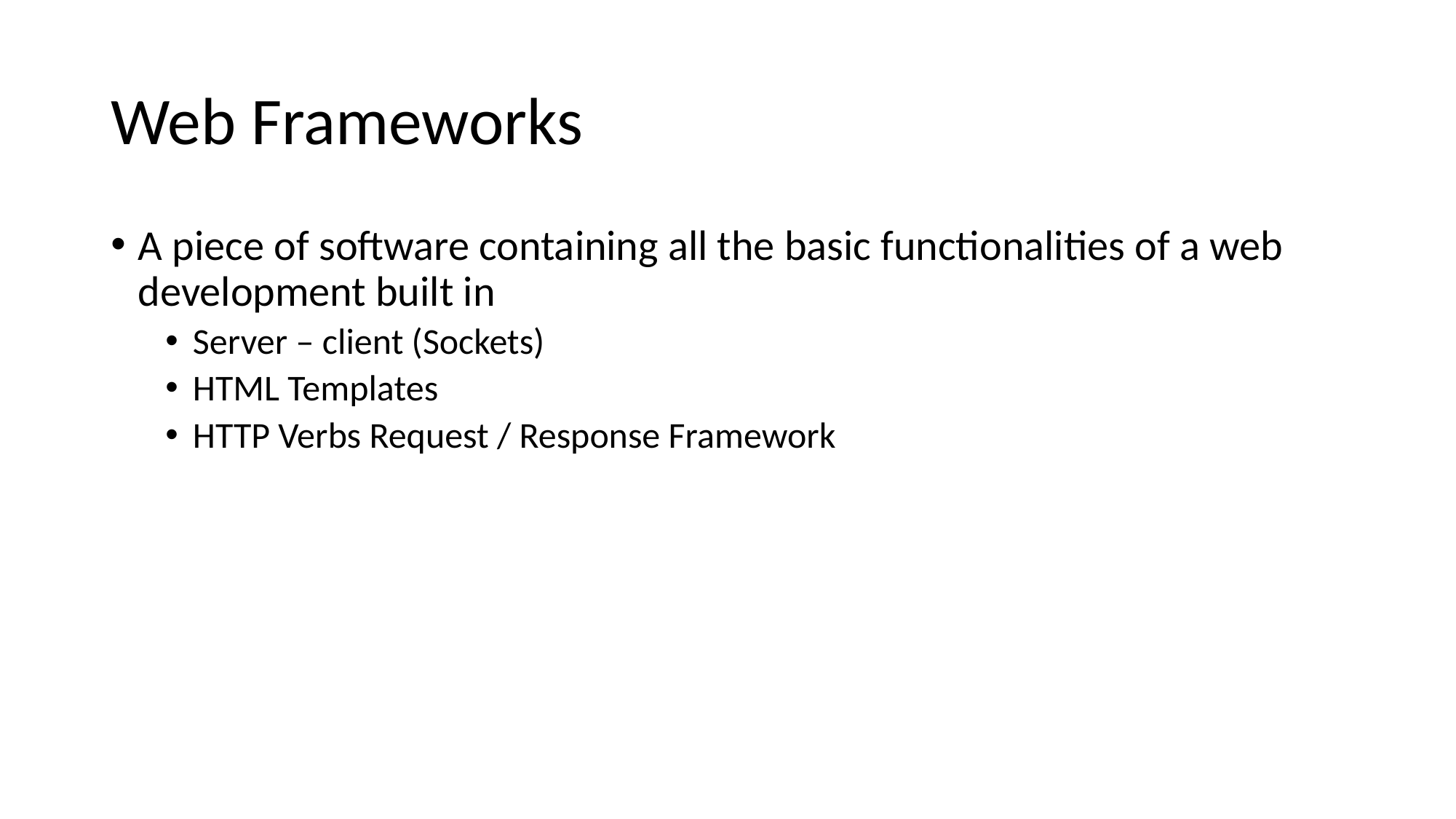

# Web Frameworks
A piece of software containing all the basic functionalities of a web development built in
Server – client (Sockets)
HTML Templates
HTTP Verbs Request / Response Framework